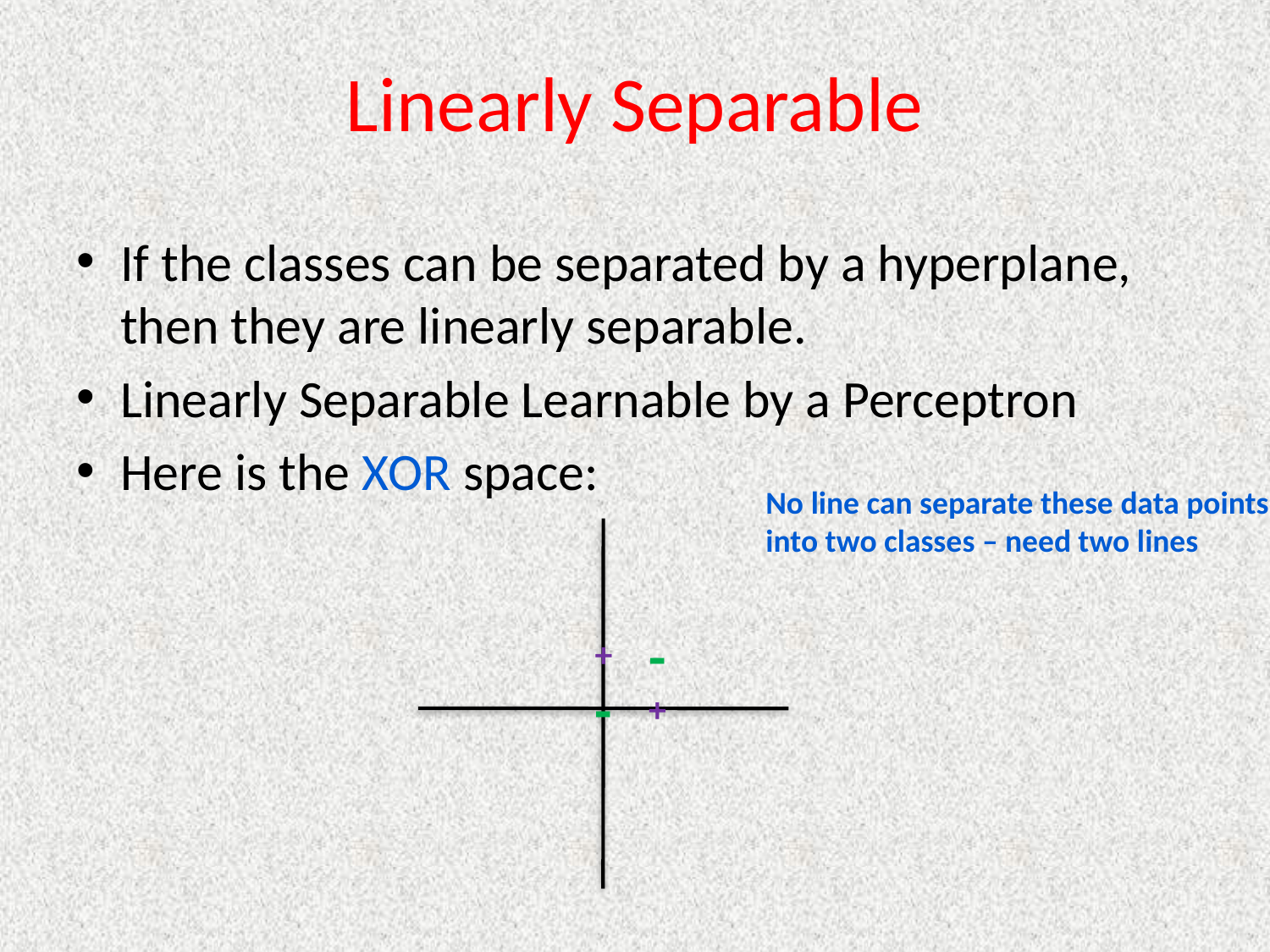

# Linearly Separable
If the classes can be separated by a hyperplane, then they are linearly separable.
Linearly Separable Learnable by a Perceptron
Here is the XOR space:

No line can separate these data points
into two classes – need two lines
-
+
-
+